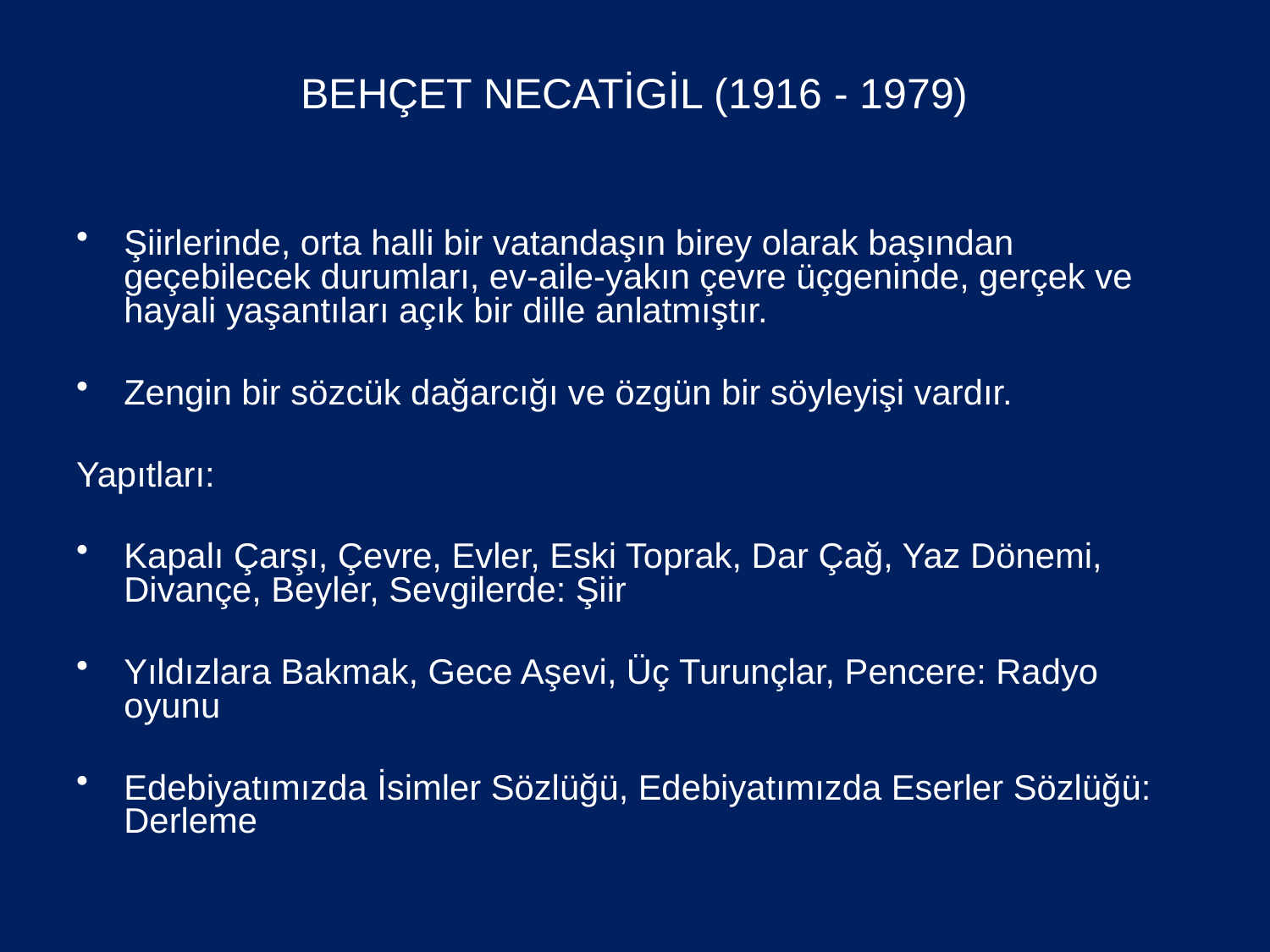

# BEHÇET NECATİGİL (1916 - 1979)
Şiirlerinde, orta halli bir vatandaşın birey olarak başından geçebilecek durumları, ev-aile-yakın çevre üçgeninde, gerçek ve hayali yaşantıları açık bir dille anlatmıştır.

Zengin bir sözcük dağarcığı ve özgün bir söyleyişi vardır.

Yapıtları:

Kapalı Çarşı, Çevre, Evler, Eski Toprak, Dar Çağ, Yaz Dönemi, Divançe, Beyler, Sevgilerde: Şiir

Yıldızlara Bakmak, Gece Aşevi, Üç Turunçlar, Pencere: Radyo oyunu

Edebiyatımızda İsimler Sözlüğü, Edebiyatımızda Eserler Sözlüğü: Derleme